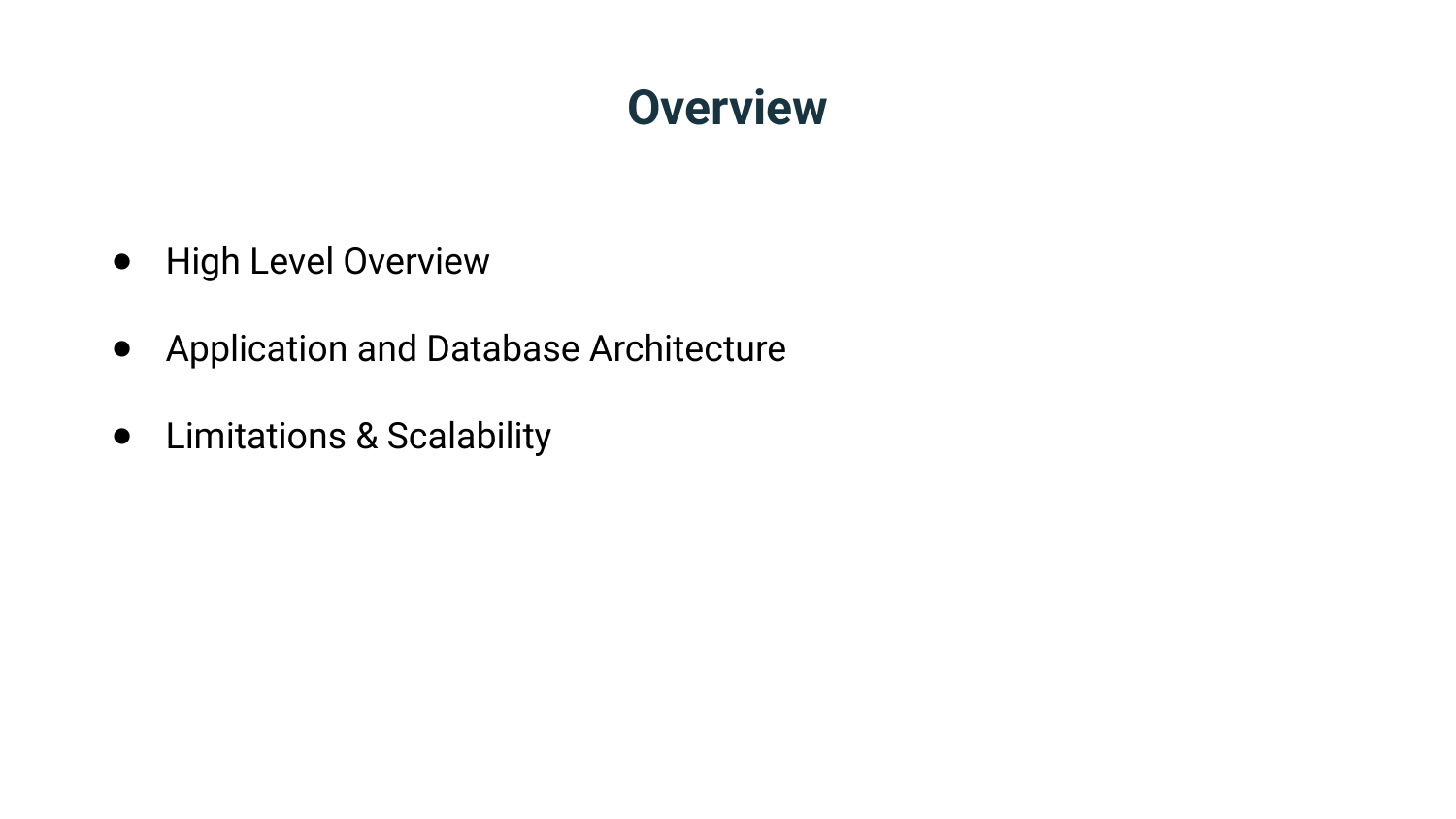

# Overview

High Level Overview
Application and Database Architecture
Limitations & Scalability